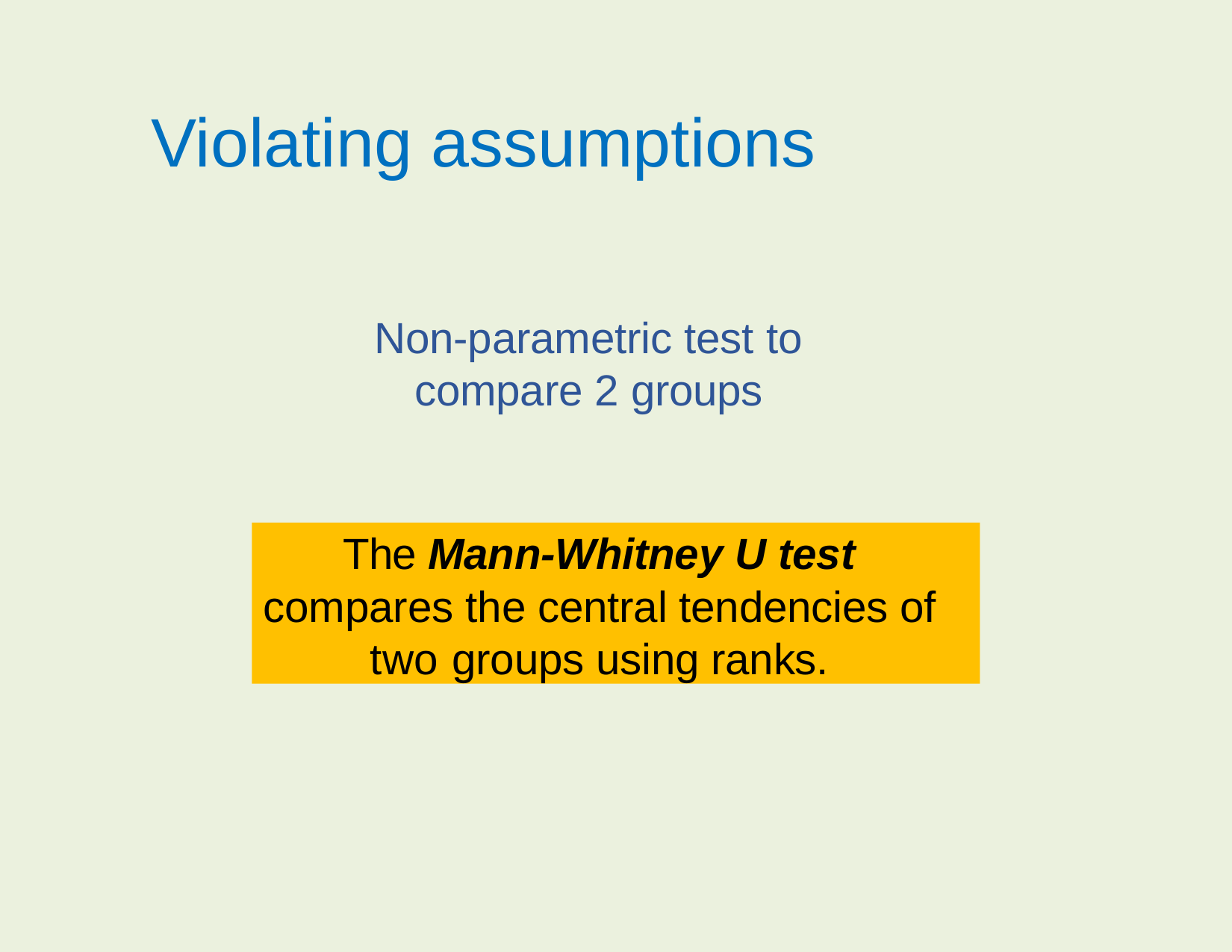

Violating assumptions
Non-parametric test to compare 2 groups
The Mann-Whitney U test compares the central tendencies of two groups using ranks.